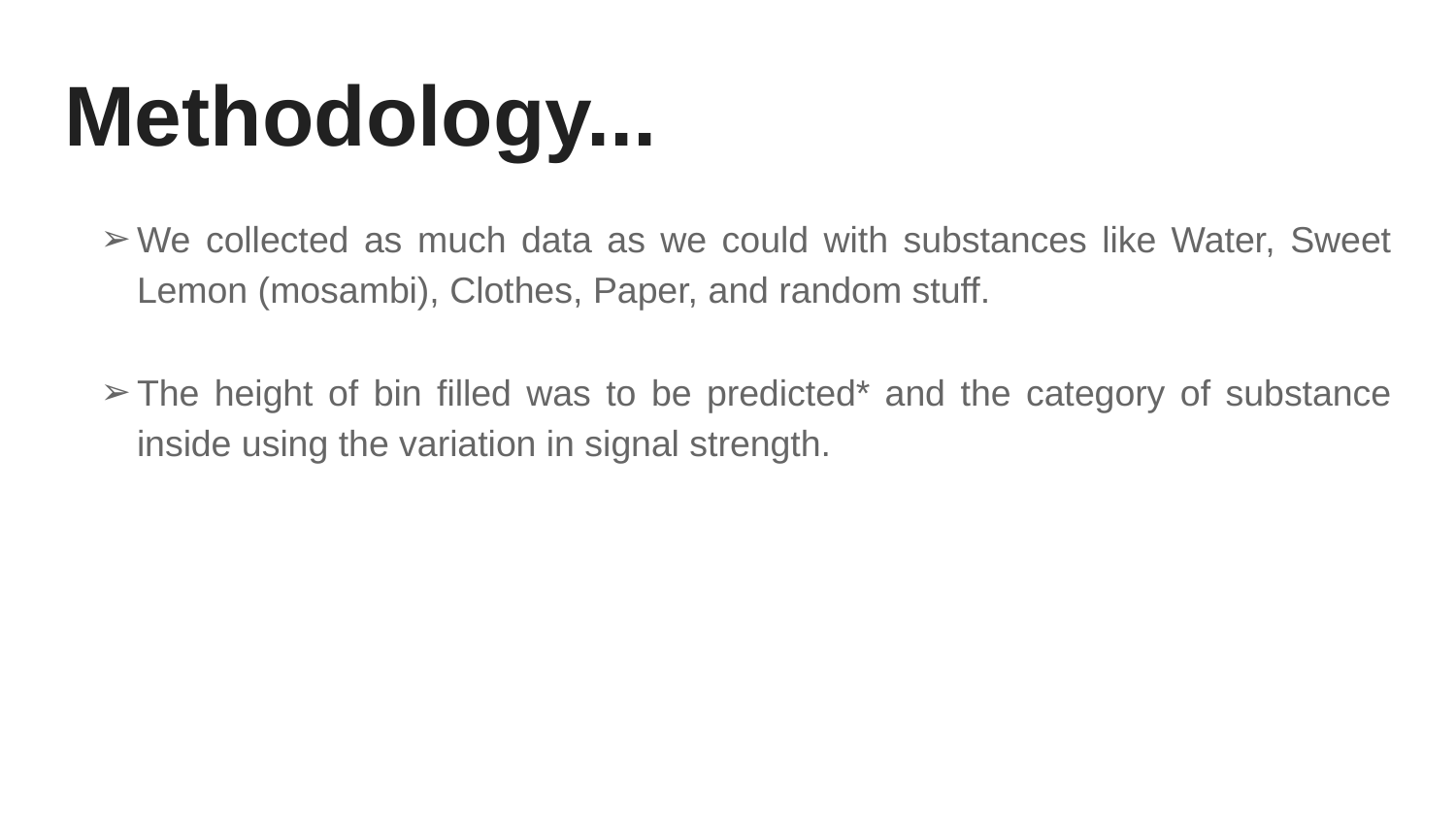

# Methodology...
We collected as much data as we could with substances like Water, Sweet Lemon (mosambi), Clothes, Paper, and random stuff.
The height of bin filled was to be predicted* and the category of substance inside using the variation in signal strength.